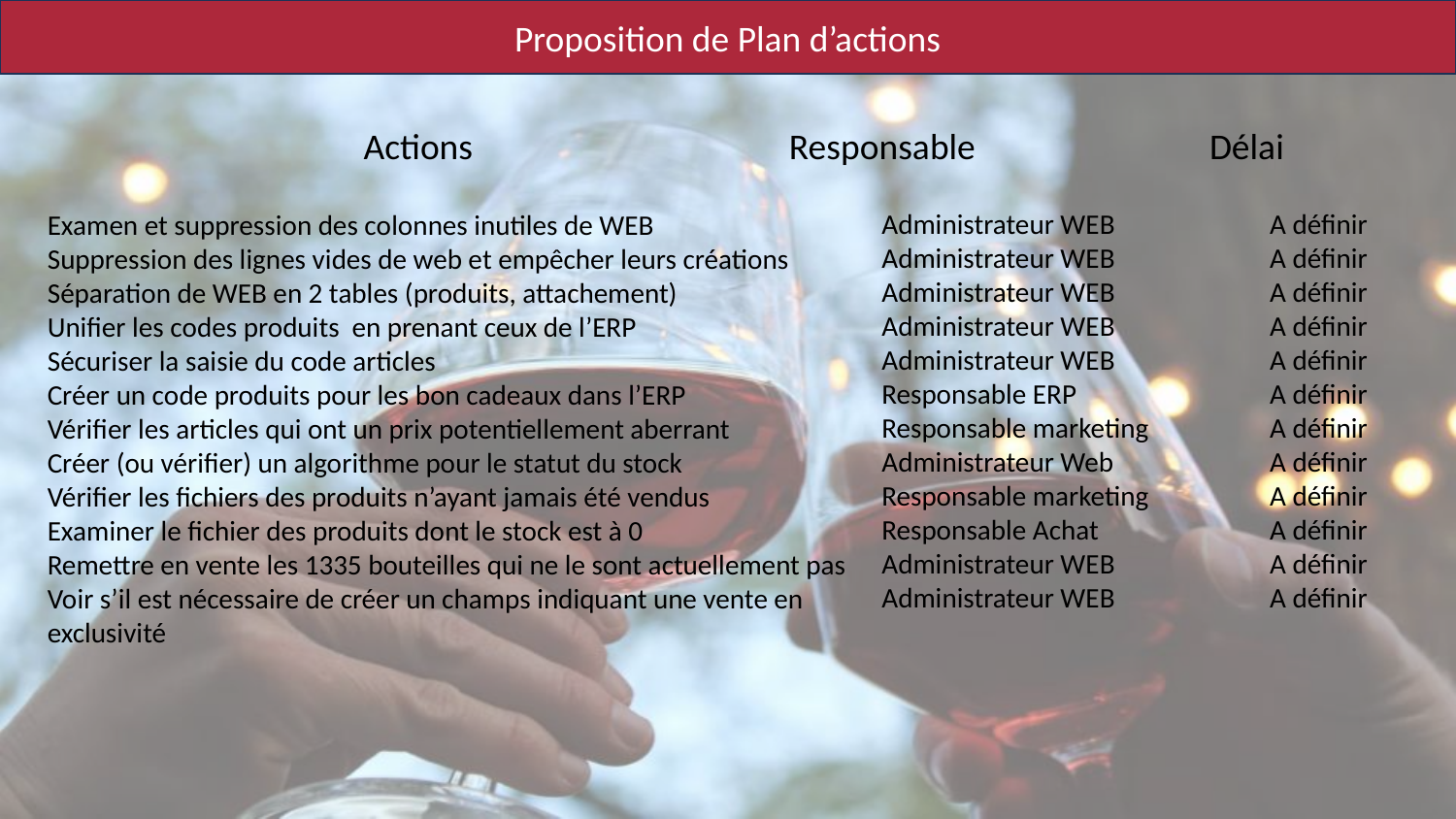

Proposition de Plan d’actions
                     Actions 			  Responsable		Délai
     Administrateur WEB
     Administrateur WEB
     Administrateur WEB
     Administrateur WEB
     Administrateur WEB
     Responsable ERP
     Responsable marketing
     Administrateur Web
     Responsable marketing
     Responsable Achat
     Administrateur WEB
     Administrateur WEB
A définir
A définir
A définir
A définir
A définir
A définir
A définir
A définir
A définir
A définir
A définir
A définir

Examen et suppression des colonnes inutiles de WEB
Suppression des lignes vides de web et empêcher leurs créations
Séparation de WEB en 2 tables (produits, attachement)
Unifier les codes produits  en prenant ceux de l’ERP
Sécuriser la saisie du code articles
Créer un code produits pour les bon cadeaux dans l’ERP
Vérifier les articles qui ont un prix potentiellement aberrant
Créer (ou vérifier) un algorithme pour le statut du stock
Vérifier les fichiers des produits n’ayant jamais été vendus
Examiner le fichier des produits dont le stock est à 0
Remettre en vente les 1335 bouteilles qui ne le sont actuellement pas
Voir s’il est nécessaire de créer un champs indiquant une vente en
exclusivité